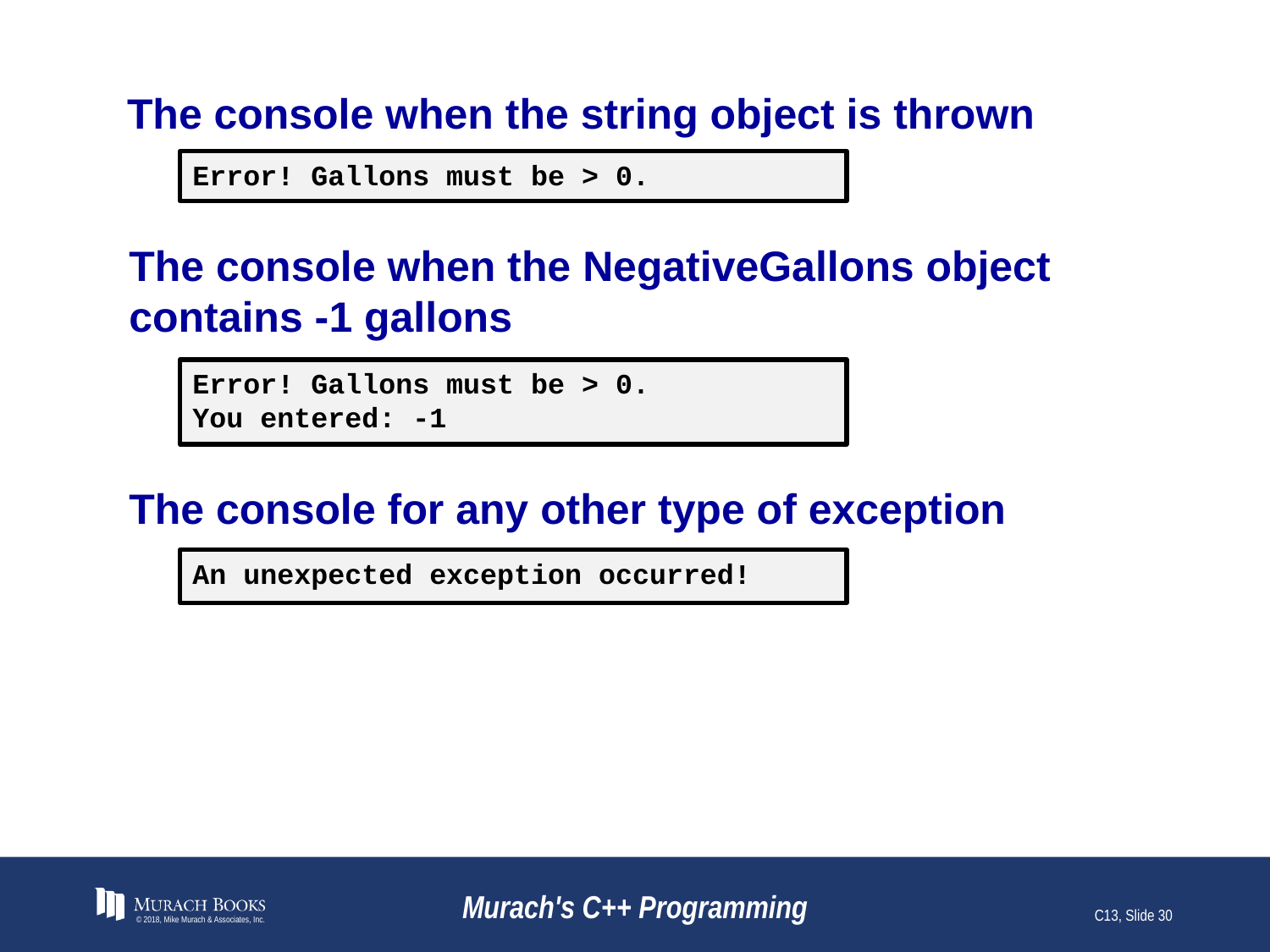

# The console when the string object is thrown
Error! Gallons must be > 0.
The console when the NegativeGallons object contains -1 gallons
Error! Gallons must be > 0.
You entered: -1
The console for any other type of exception
An unexpected exception occurred!
© 2018, Mike Murach & Associates, Inc.
Murach's C++ Programming

C13, Slide 30